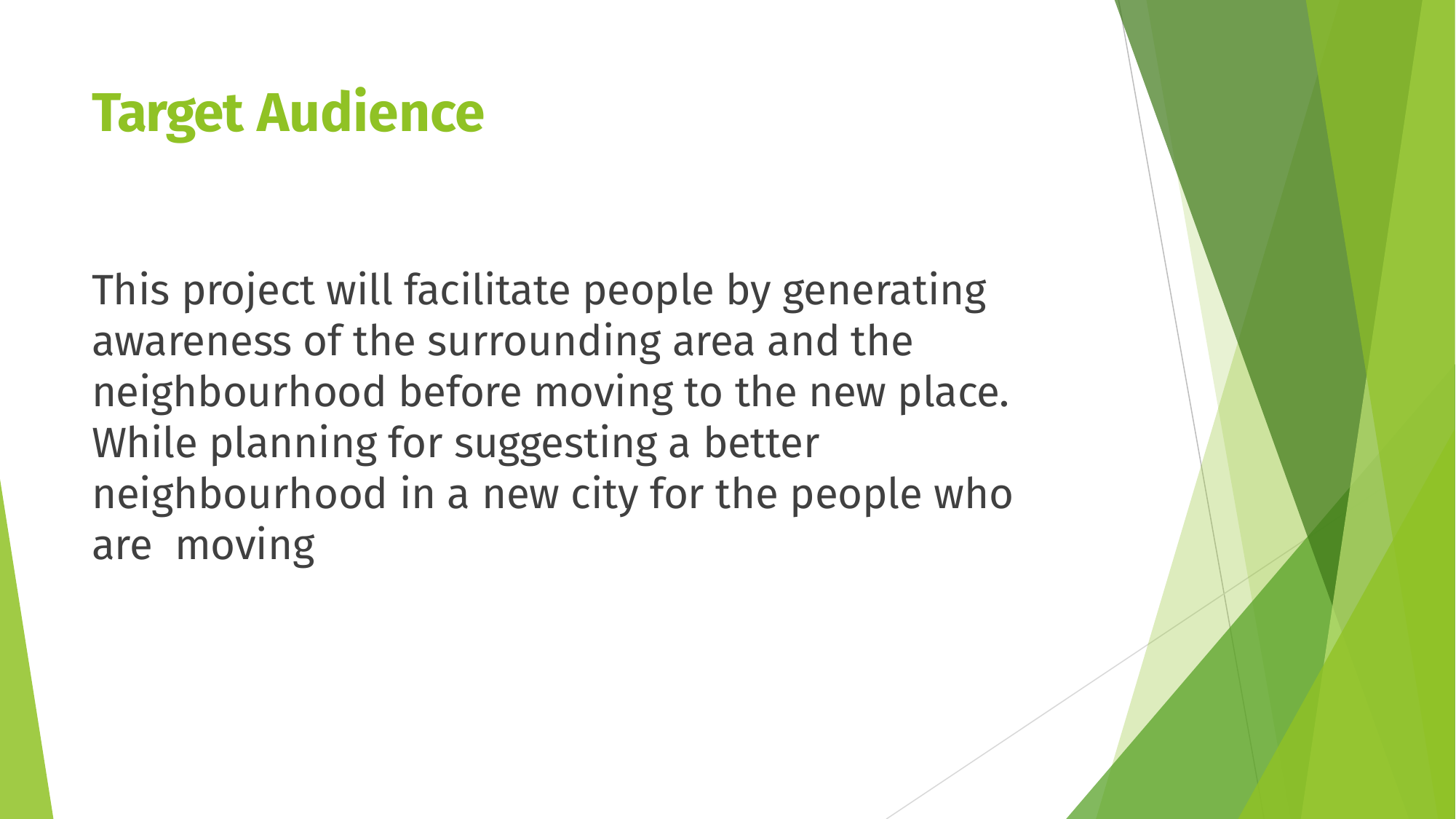

# Target Audience
This project will facilitate people by generating  awareness of the surrounding area and the  neighbourhood before moving to the new place.  While planning for suggesting a better  neighbourhood in a new city for the people who are  moving